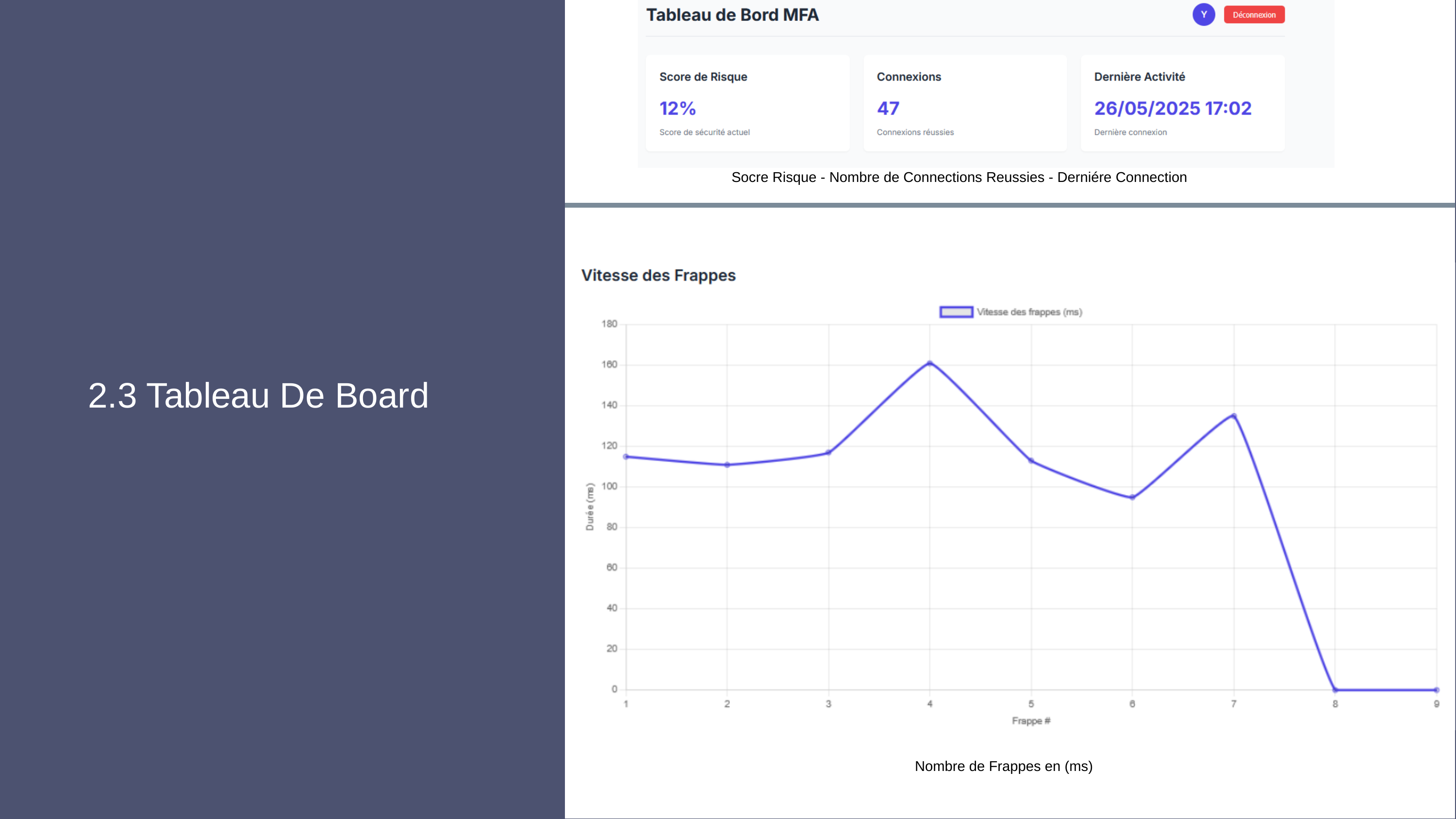

Socre Risque - Nombre de Connections Reussies - Derniére Connection

2.3 Tableau De Board
Nombre de Frappes en (ms)